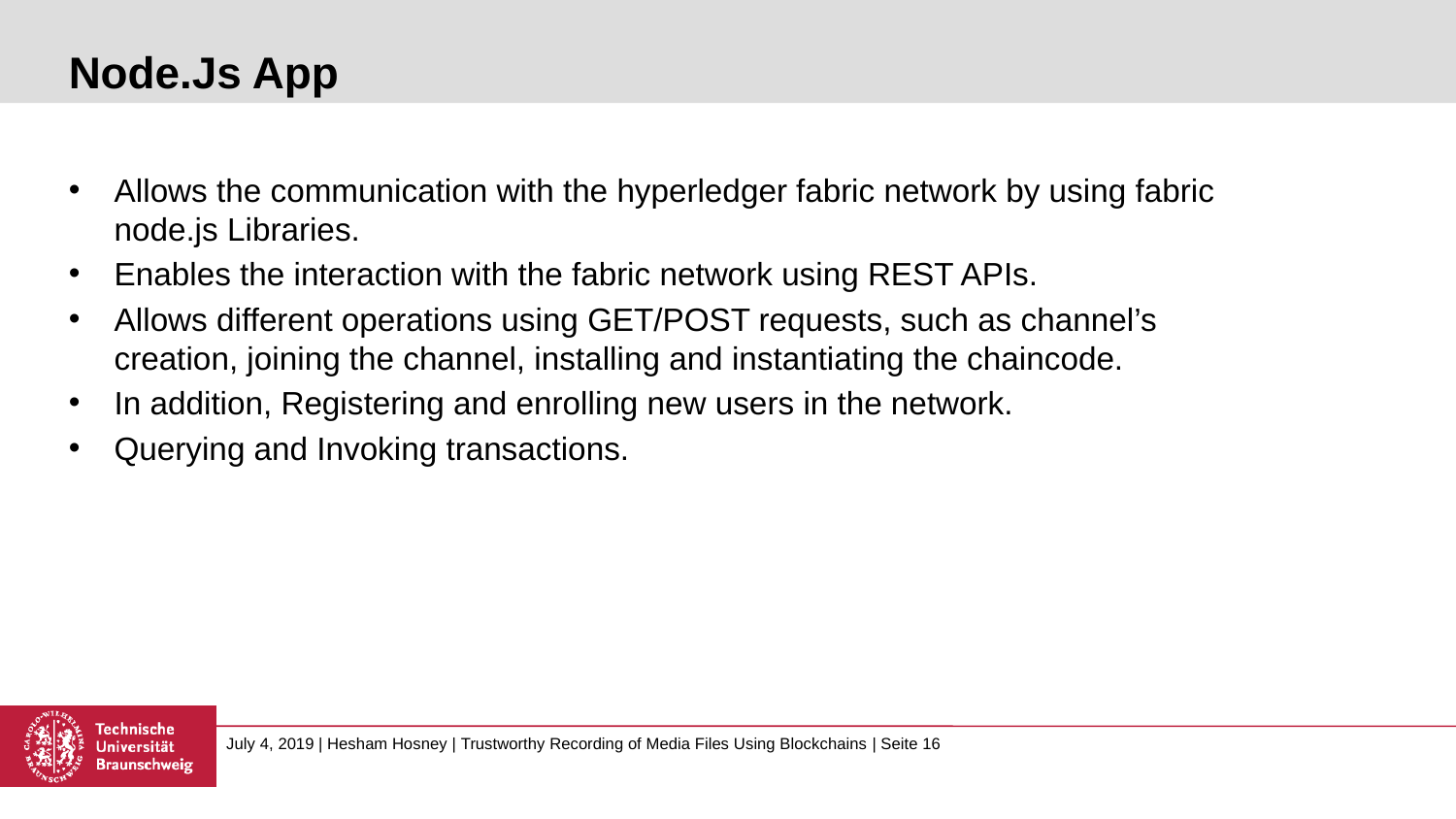

# Node.Js App

Allows the communication with the hyperledger fabric network by using fabric node.js Libraries.
Enables the interaction with the fabric network using REST APIs.
Allows different operations using GET/POST requests, such as channel’s creation, joining the channel, installing and instantiating the chaincode.
In addition, Registering and enrolling new users in the network.
Querying and Invoking transactions.